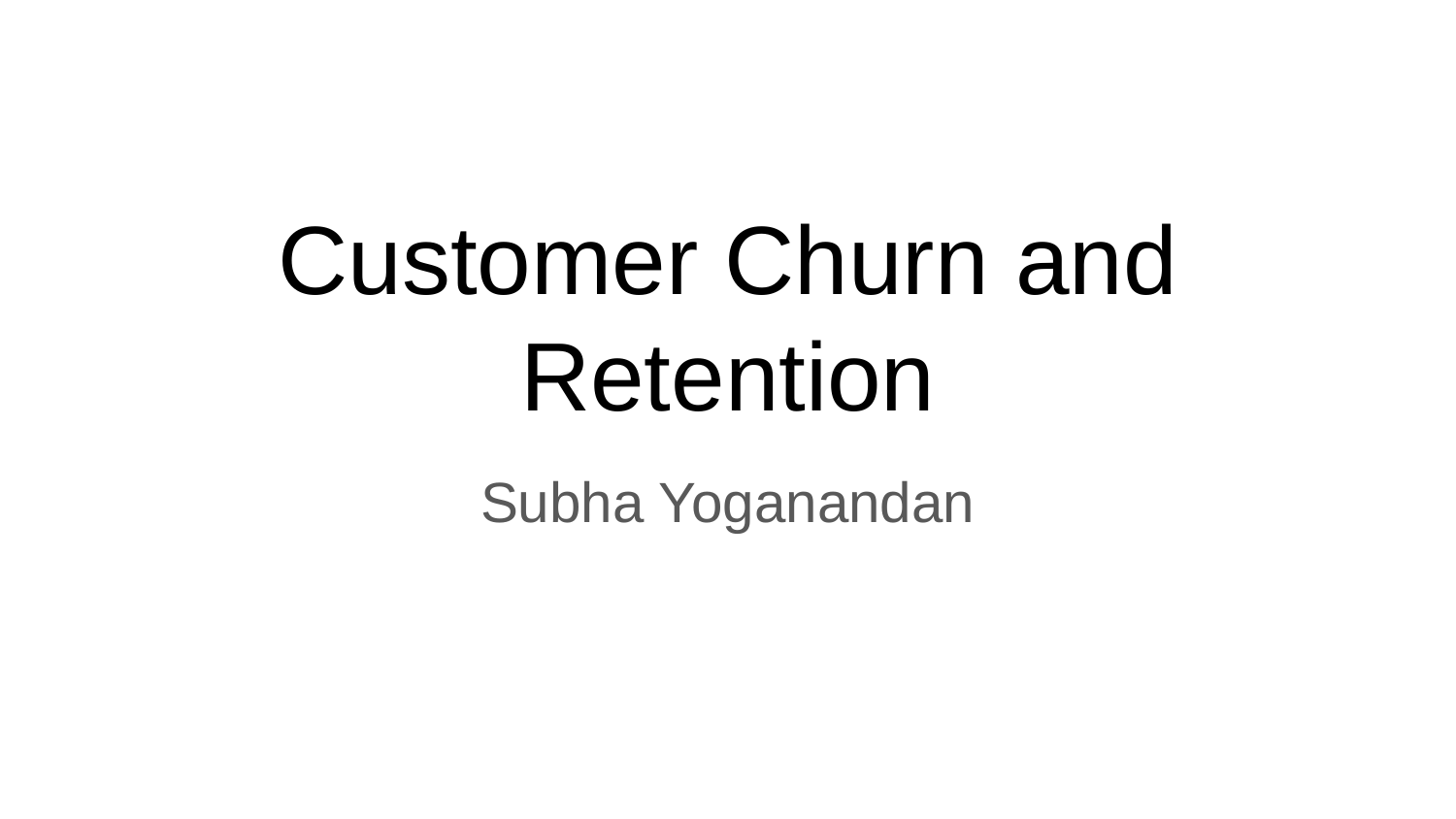

# Customer Churn and Retention
Subha Yoganandan